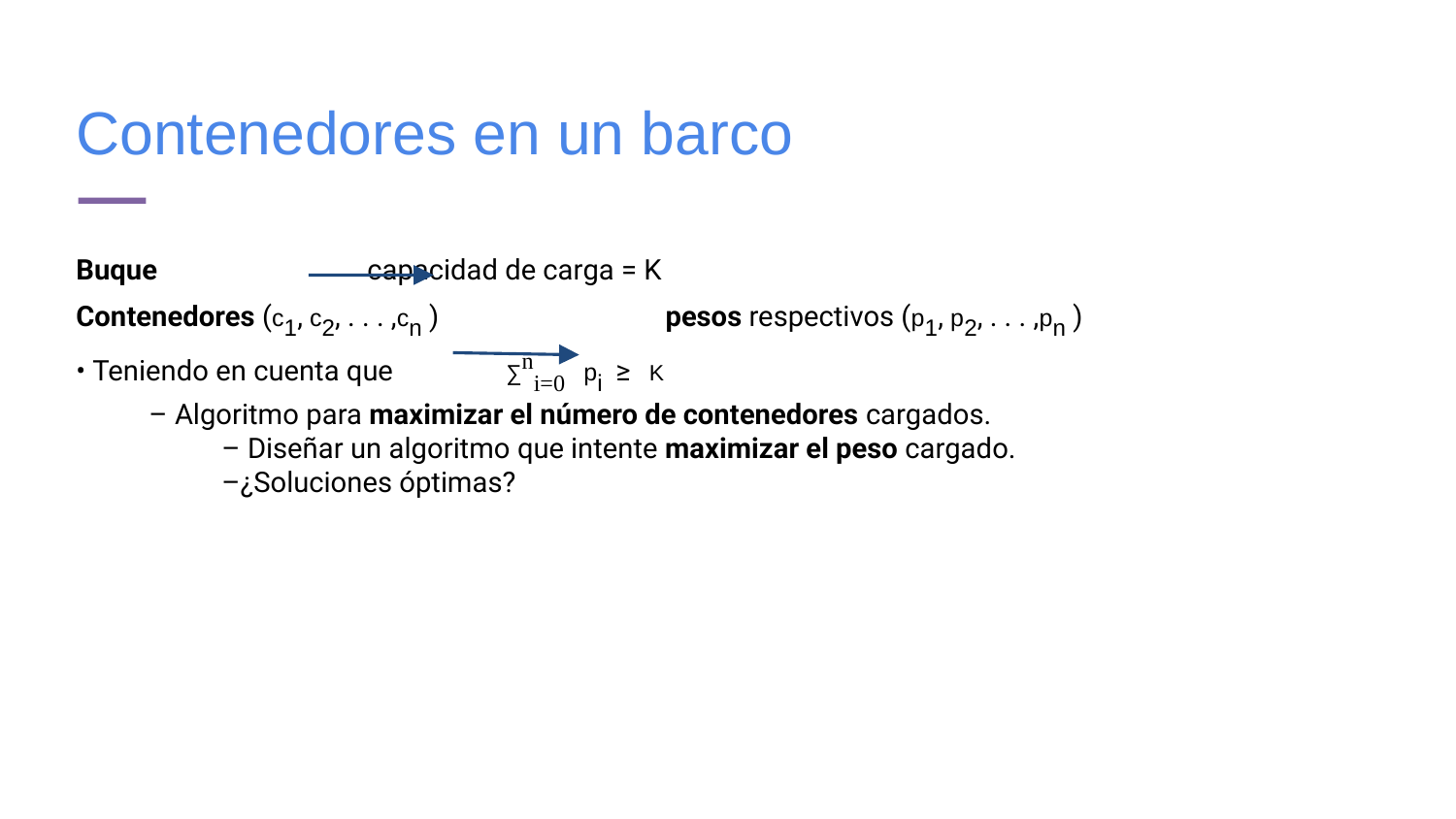

Contenedores en un barco
Buque 	          	capacidad de carga = K
Contenedores (c1, c2, . . . ,cn )		 pesos respectivos (p1, p2, . . . ,pn )
• Teniendo en cuenta que                ∑ni=0   pi  ≥   K
– Algoritmo para maximizar el número de contenedores cargados.
– Diseñar un algoritmo que intente maximizar el peso cargado.
–¿Soluciones óptimas?